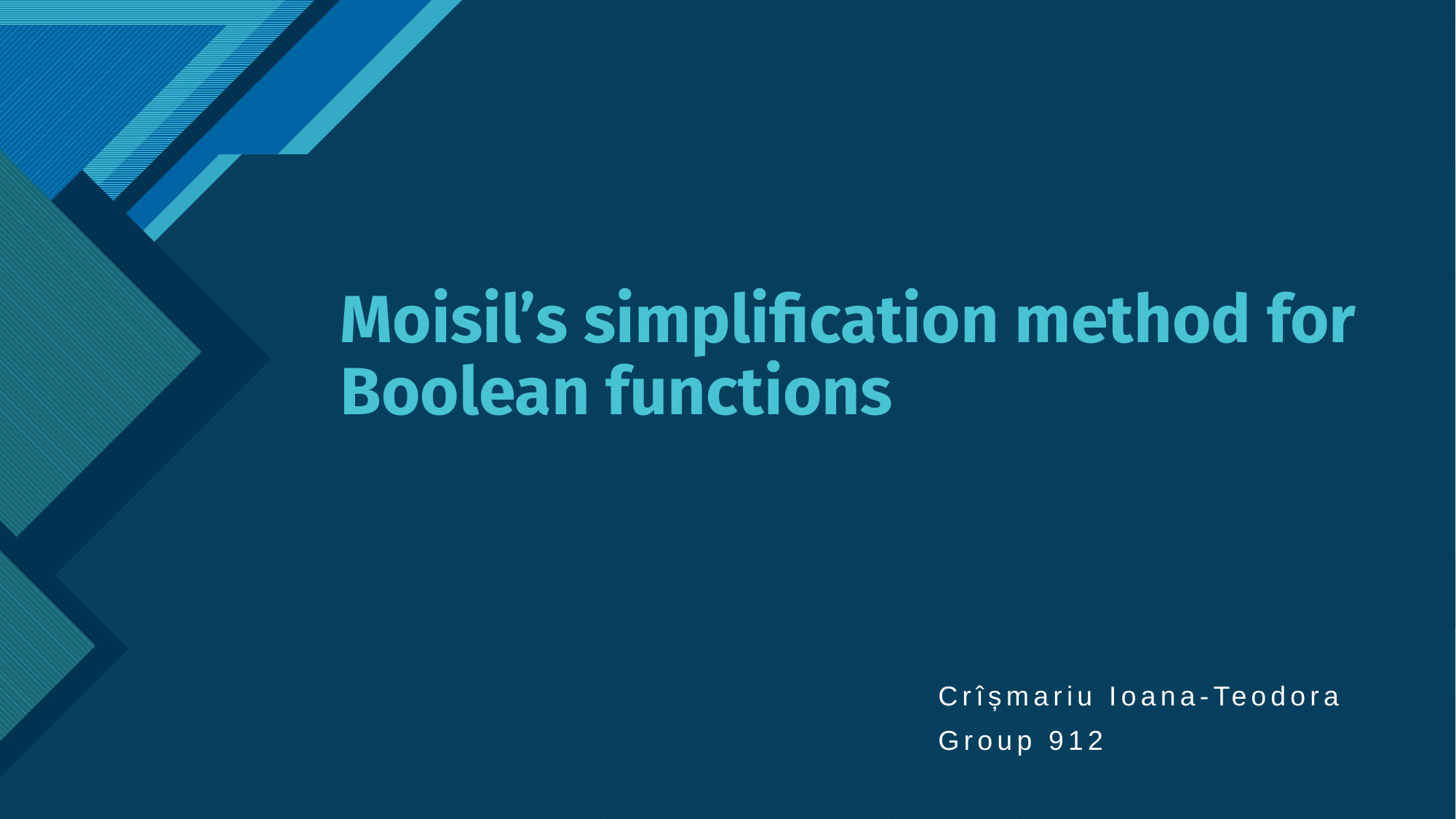

# Moisil’s simplification method for Boolean functions
Crîșmariu Ioana-Teodora
Group 912